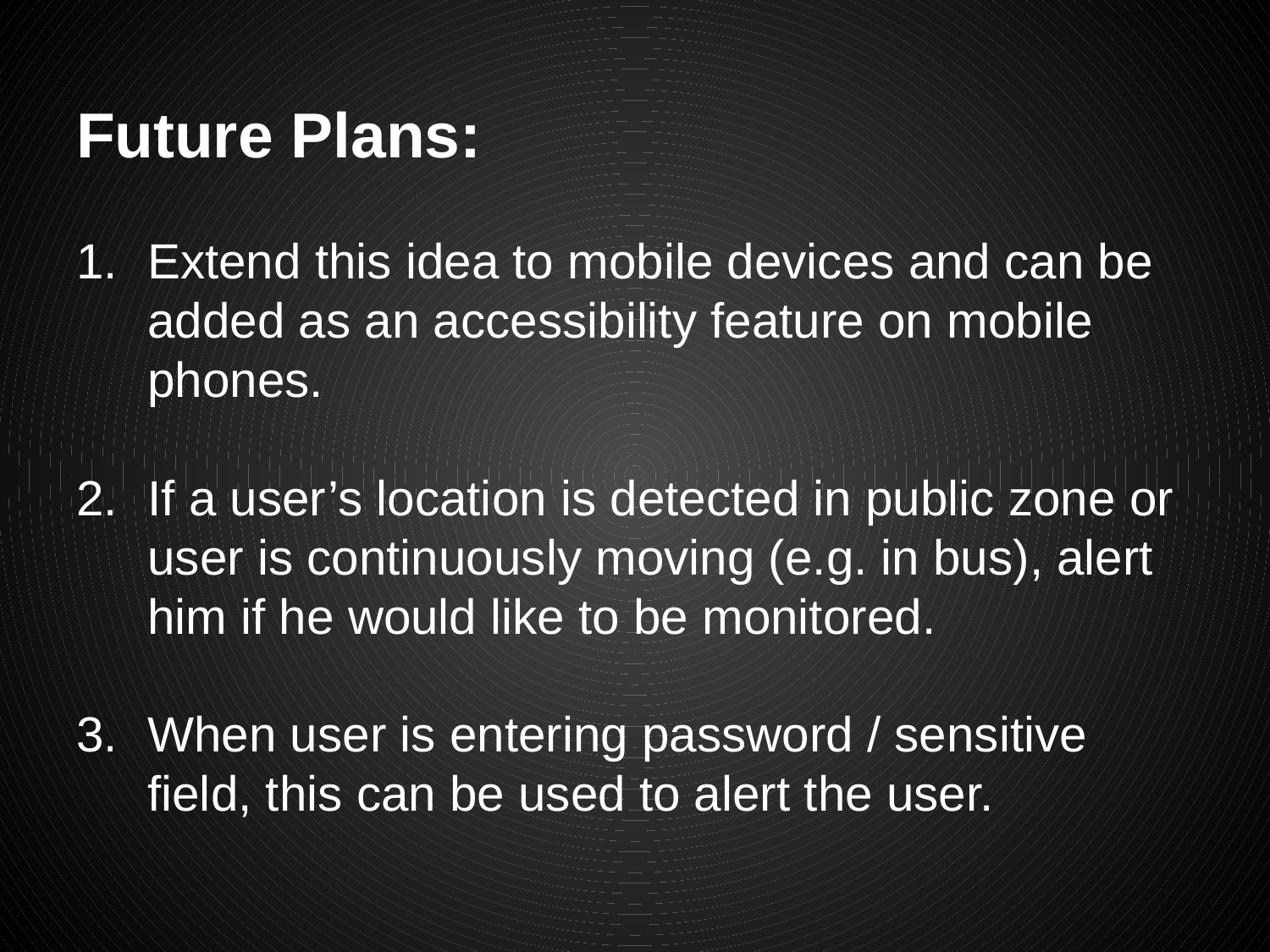

Future Plans:

Extend this idea to mobile devices and can be added as an accessibility feature on mobile phones.

If a user’s location is detected in public zone or user is continuously moving (e.g. in bus), alert him if he would like to be monitored.

When user is entering password / sensitive field, this can be used to alert the user.